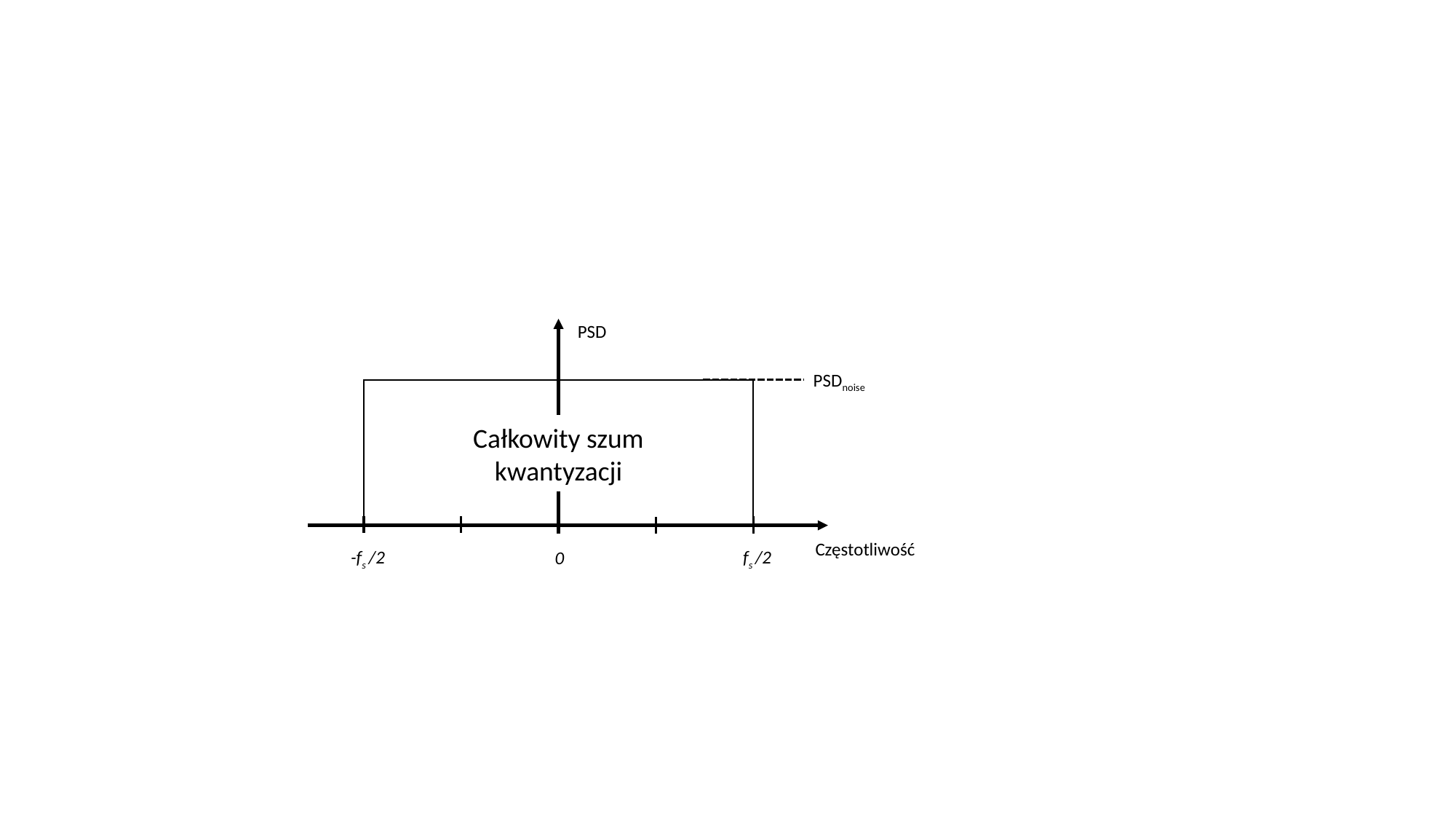

PSD
PSDnoise

Całkowity szum kwantyzacji
Częstotliwość
  -fs /2
   0
  fs /2